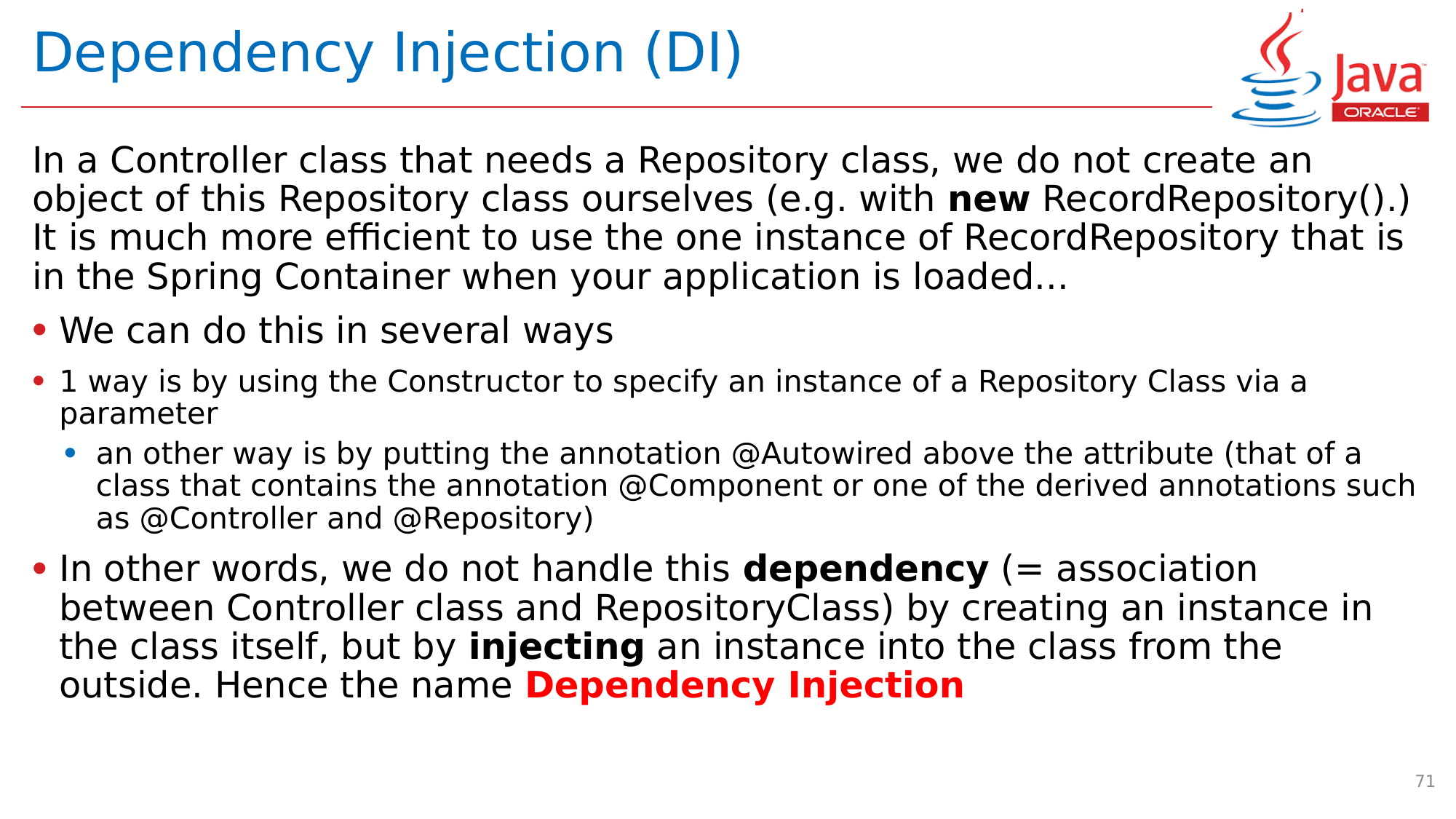

# Dependency Injection (DI)
In a Controller class that needs a Repository class, we do not create an object of this Repository class ourselves (e.g. with new RecordRepository().) It is much more efficient to use the one instance of RecordRepository that is in the Spring Container when your application is loaded...
We can do this in several ways
1 way is by using the Constructor to specify an instance of a Repository Class via a parameter
an other way is by putting the annotation @Autowired above the attribute (that of a class that contains the annotation @Component or one of the derived annotations such as @Controller and @Repository)
In other words, we do not handle this dependency (= association between Controller class and RepositoryClass) by creating an instance in the class itself, but by injecting an instance into the class from the outside. Hence the name Dependency Injection
71